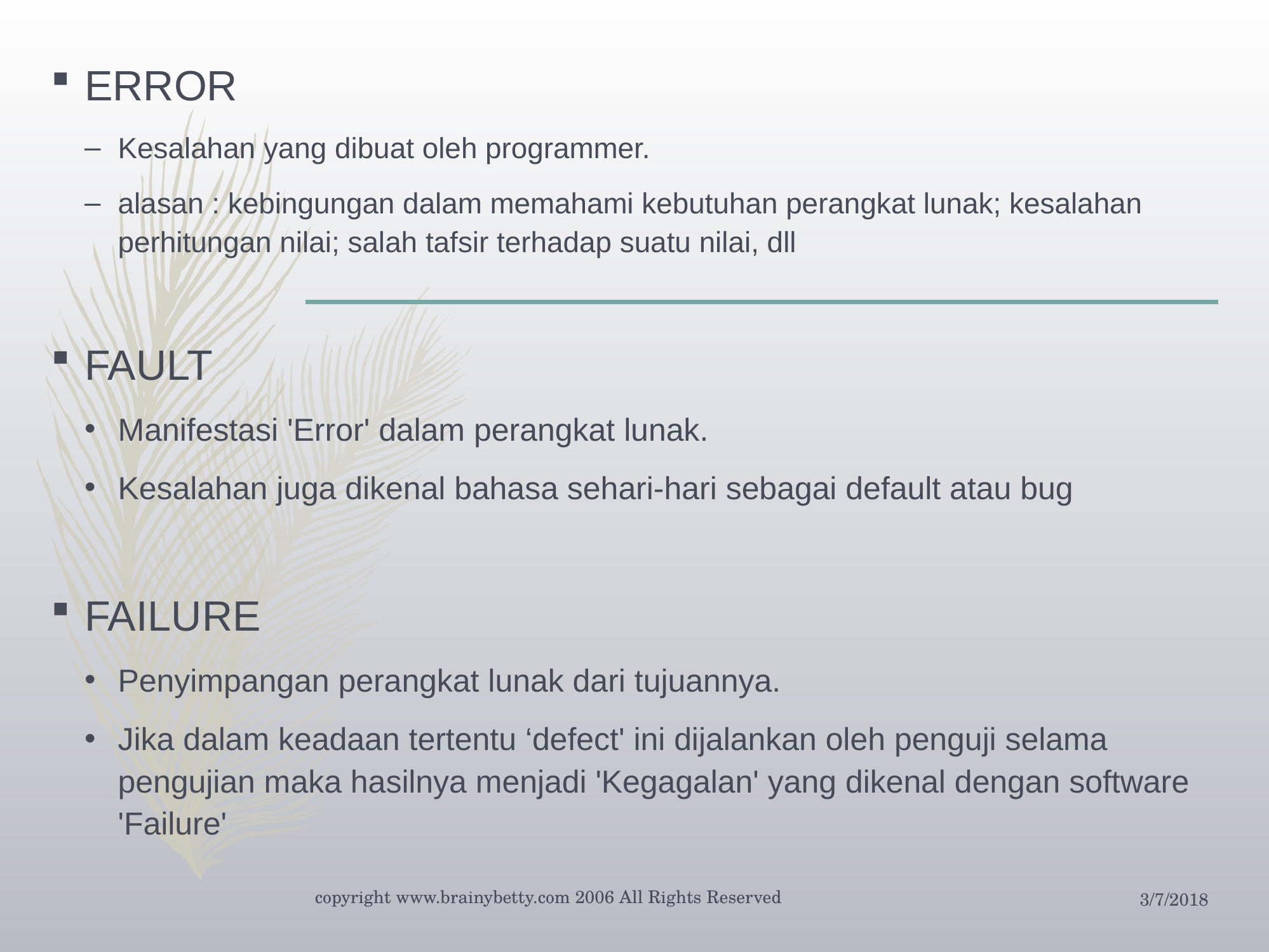

ERROR
Kesalahan yang dibuat oleh programmer.
alasan : kebingungan dalam memahami kebutuhan perangkat lunak; kesalahan perhitungan nilai; salah tafsir terhadap suatu nilai, dll

FAULT
Manifestasi 'Error' dalam perangkat lunak.
Kesalahan juga dikenal bahasa sehari-hari sebagai default atau bug

FAILURE
Penyimpangan perangkat lunak dari tujuannya.
Jika dalam keadaan tertentu ‘defect' ini dijalankan oleh penguji selama pengujian maka hasilnya menjadi 'Kegagalan' yang dikenal dengan software 'Failure'
copyright www.brainybetty.com 2006 All Rights Reserved
3/7/2018